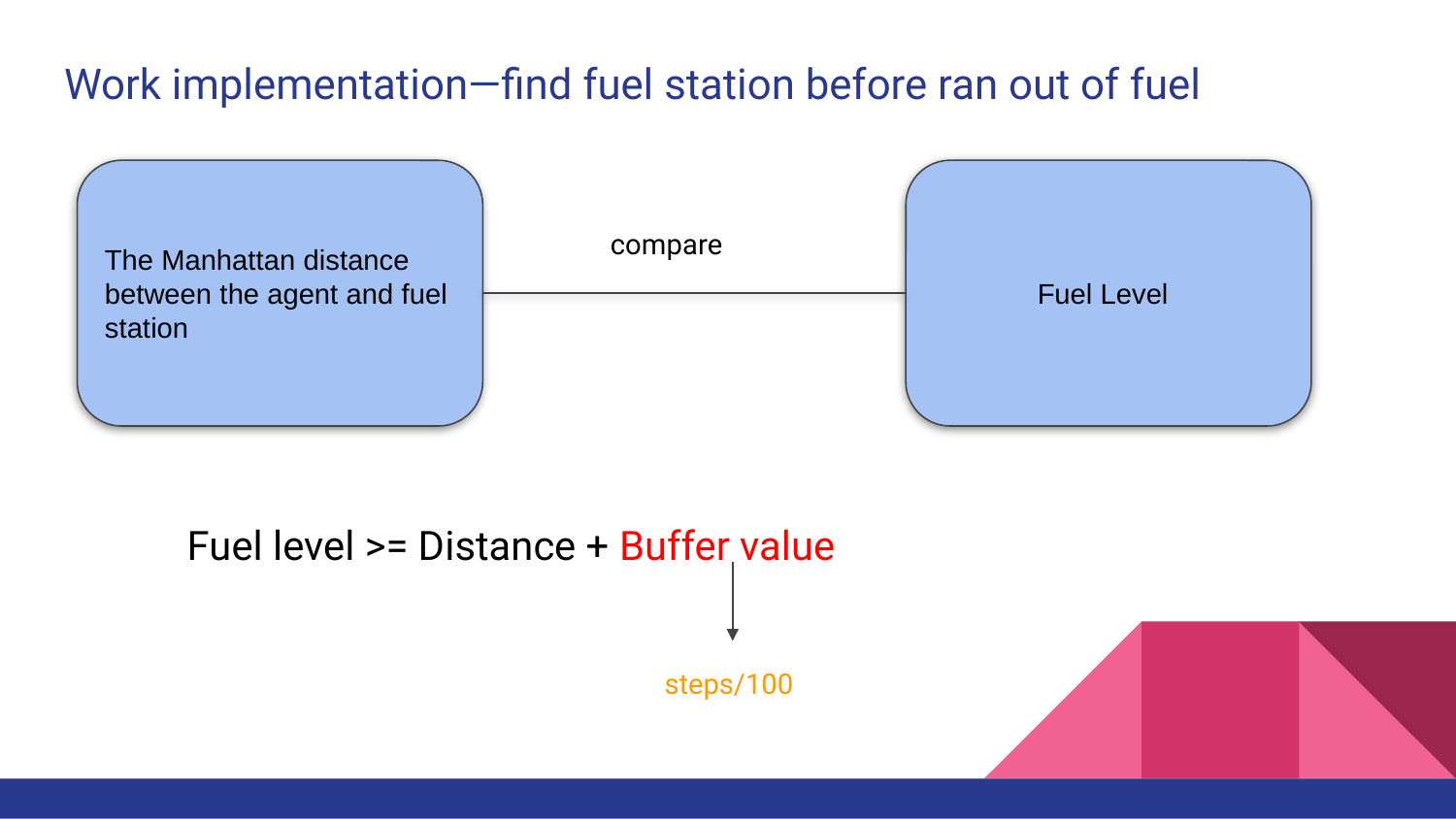

# Work implementation—find fuel station before ran out of fuel

The Manhattan distance between the agent and fuel station

             Fuel Level
compare
Fuel level >= Distance + Buffer value
steps/100